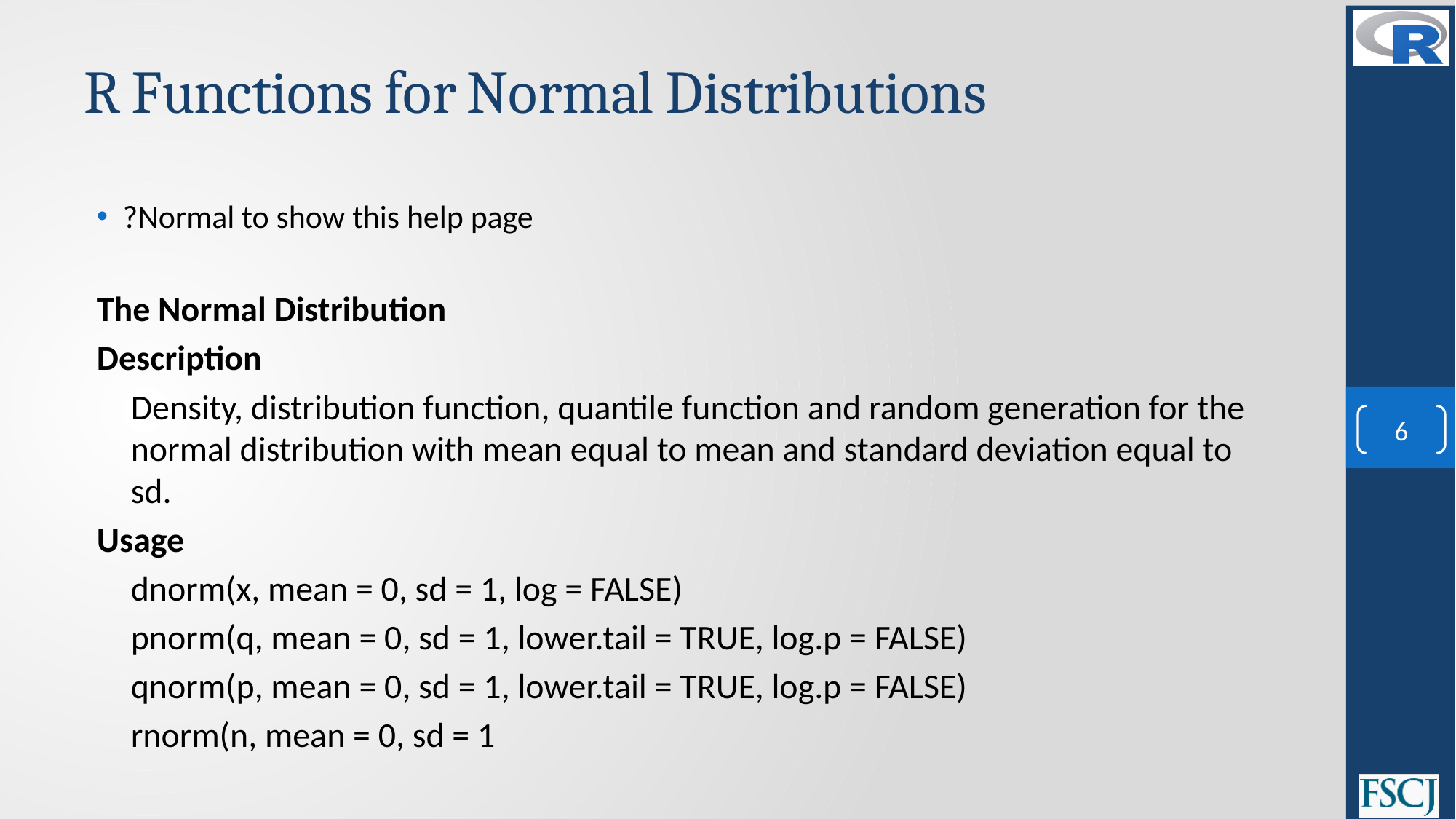

# R Functions for Normal Distributions
?Normal to show this help page

The Normal Distribution
Description
Density, distribution function, quantile function and random generation for the normal distribution with mean equal to mean and standard deviation equal to sd.
Usage
dnorm(x, mean = 0, sd = 1, log = FALSE)
pnorm(q, mean = 0, sd = 1, lower.tail = TRUE, log.p = FALSE)
qnorm(p, mean = 0, sd = 1, lower.tail = TRUE, log.p = FALSE)
rnorm(n, mean = 0, sd = 1
6